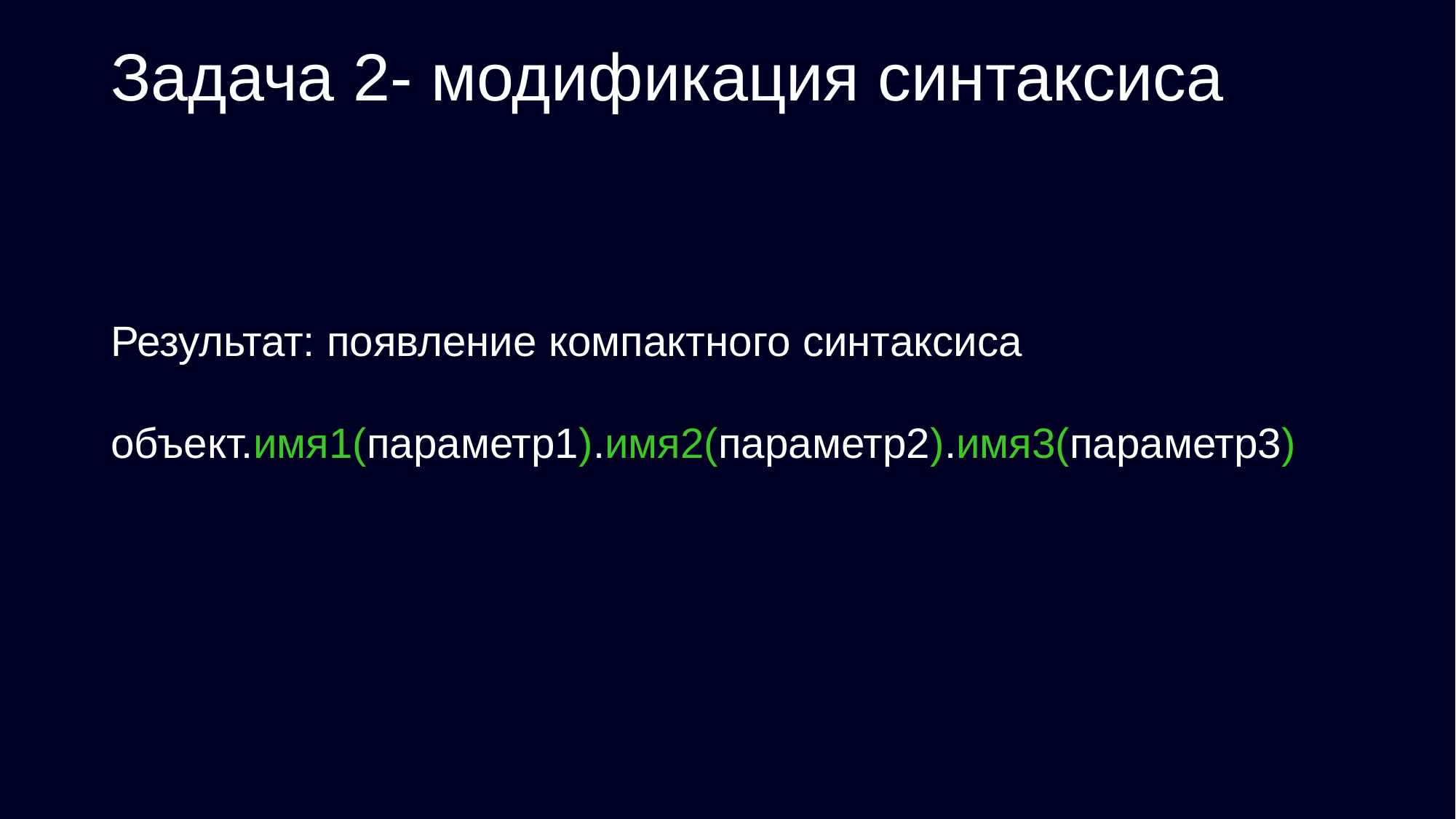

# Задача 2- модификация синтаксиса
Результат: появление компактного синтаксиса

объект.имя1(параметр1).имя2(параметр2).имя3(параметр3)